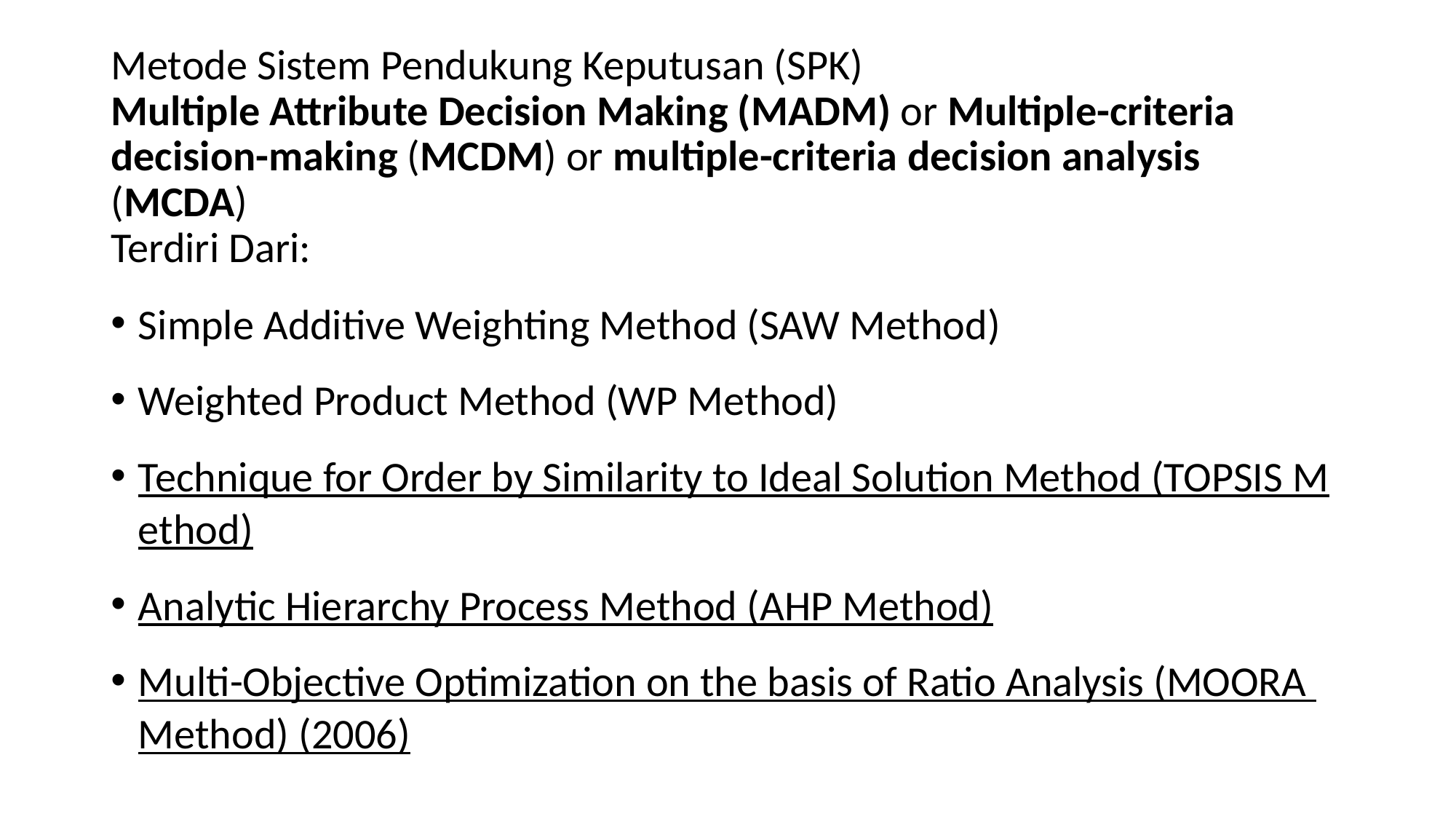

Metode Sistem Pendukung Keputusan (SPK)
Multiple Attribute Decision Making (MADM) or Multiple-criteria decision-making (MCDM) or multiple-criteria decision analysis (MCDA)
Terdiri Dari:
Simple Additive Weighting Method (SAW Method)
Weighted Product Method (WP Method)
Technique for Order by Similarity to Ideal Solution Method (TOPSIS Method)
Analytic Hierarchy Process Method (AHP Method)
Multi-Objective Optimization on the basis of Ratio Analysis (MOORA Method) (2006)